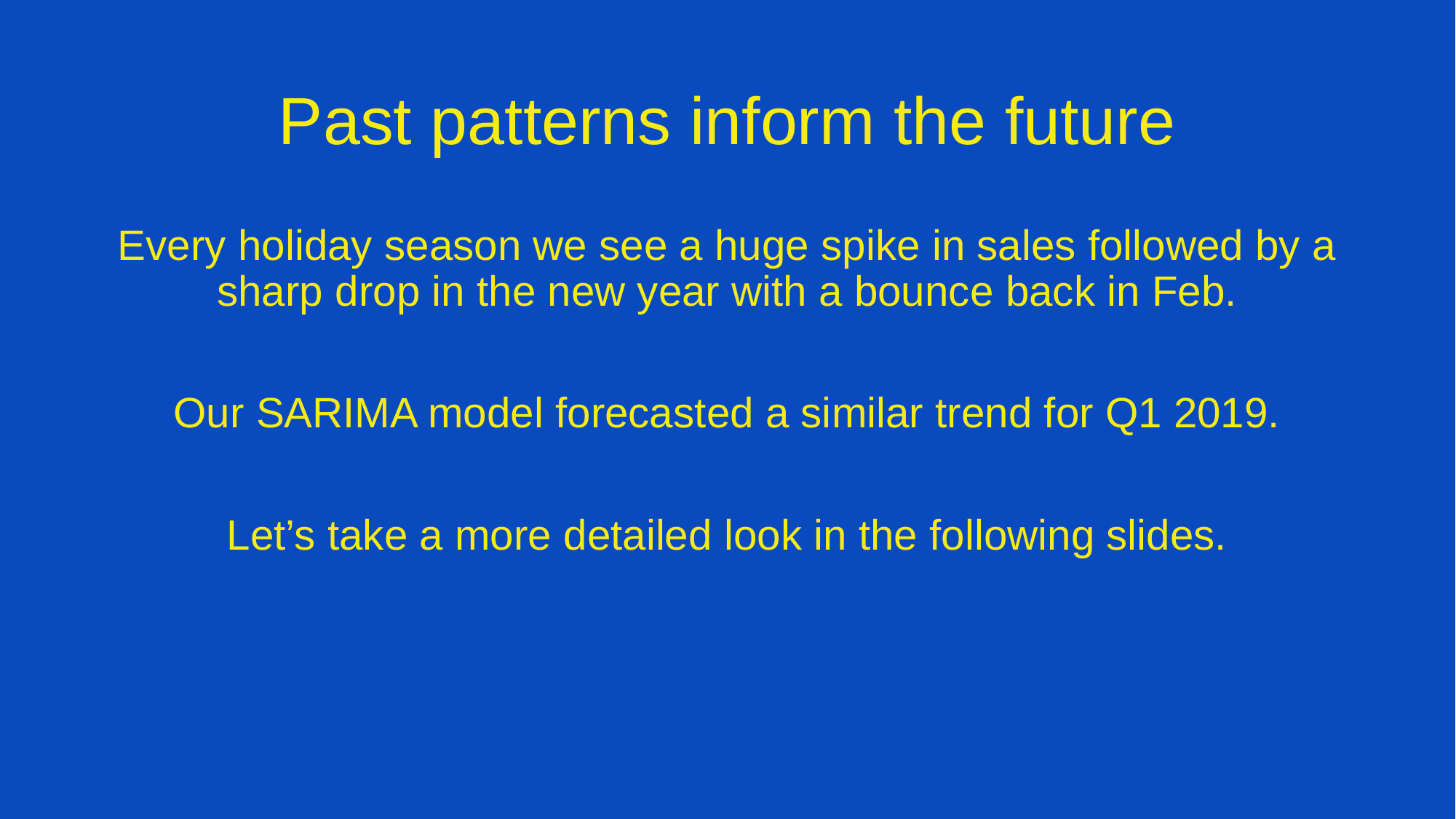

# Past patterns inform the future
Every holiday season we see a huge spike in sales followed by a sharp drop in the new year with a bounce back in Feb.

Our SARIMA model forecasted a similar trend for Q1 2019.

Let’s take a more detailed look in the following slides.